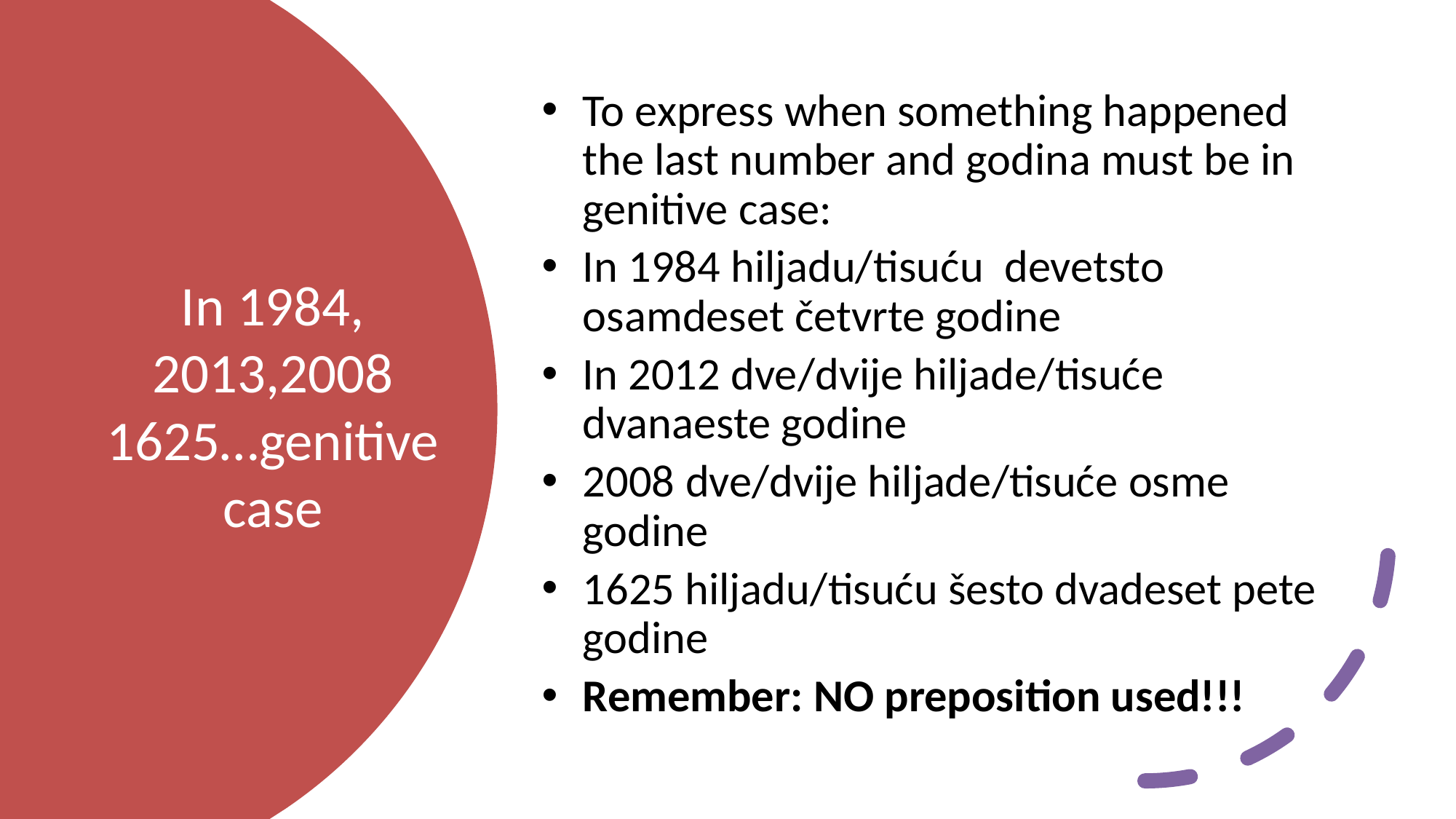

To express when something happened the last number and godina must be in genitive case:
In 1984 hiljadu/tisuću  devetsto osamdeset četvrte godine
In 2012 dve/dvije hiljade/tisuće dvanaeste godine
2008 dve/dvije hiljade/tisuće osme godine
1625 hiljadu/tisuću šesto dvadeset pete godine
Remember: NO preposition used!!!
# In 1984, 2013,2008 1625…genitive case